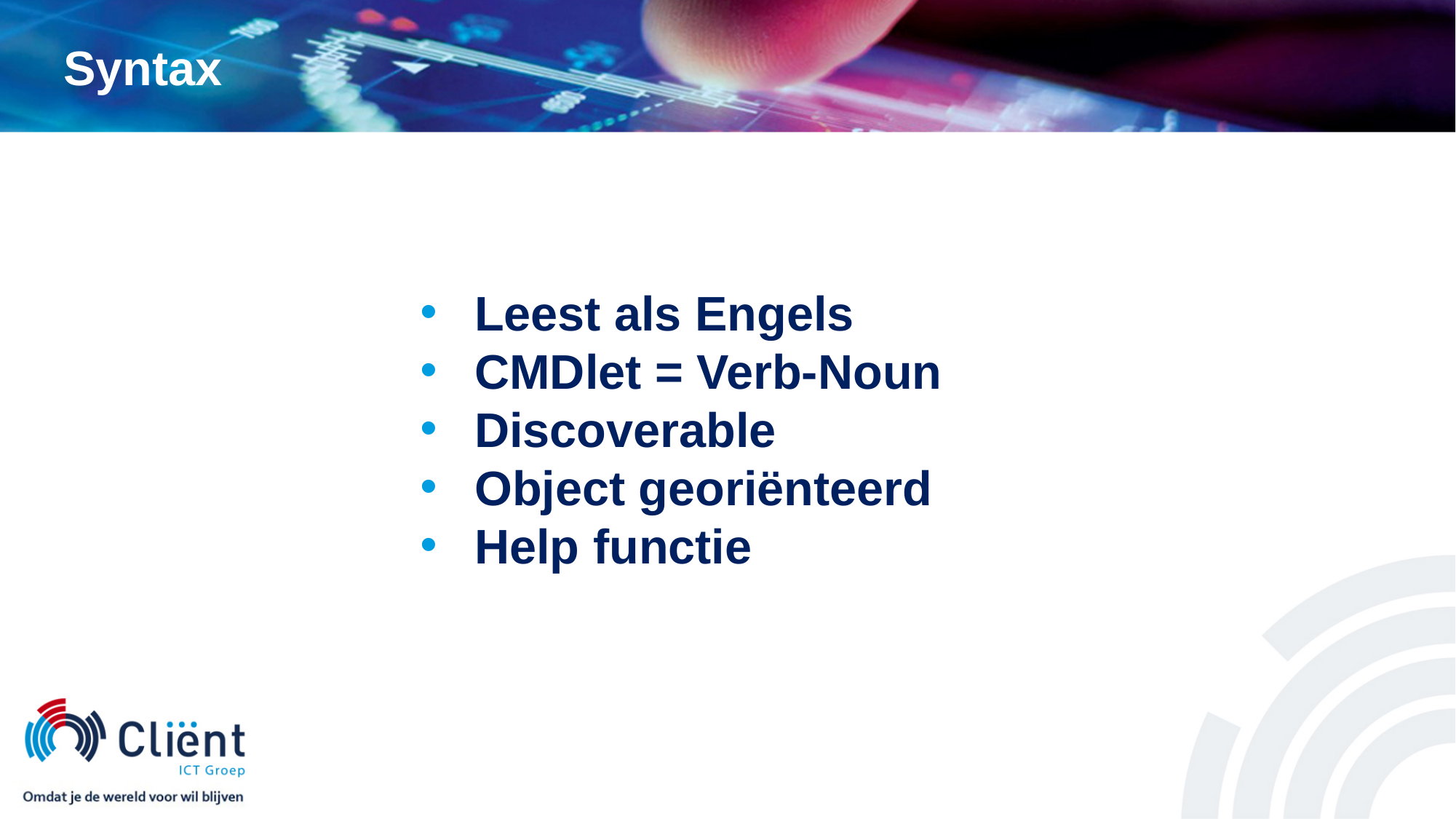

Syntax

Leest als Engels
CMDlet = Verb-Noun
Discoverable
Object georiënteerd
Help functie